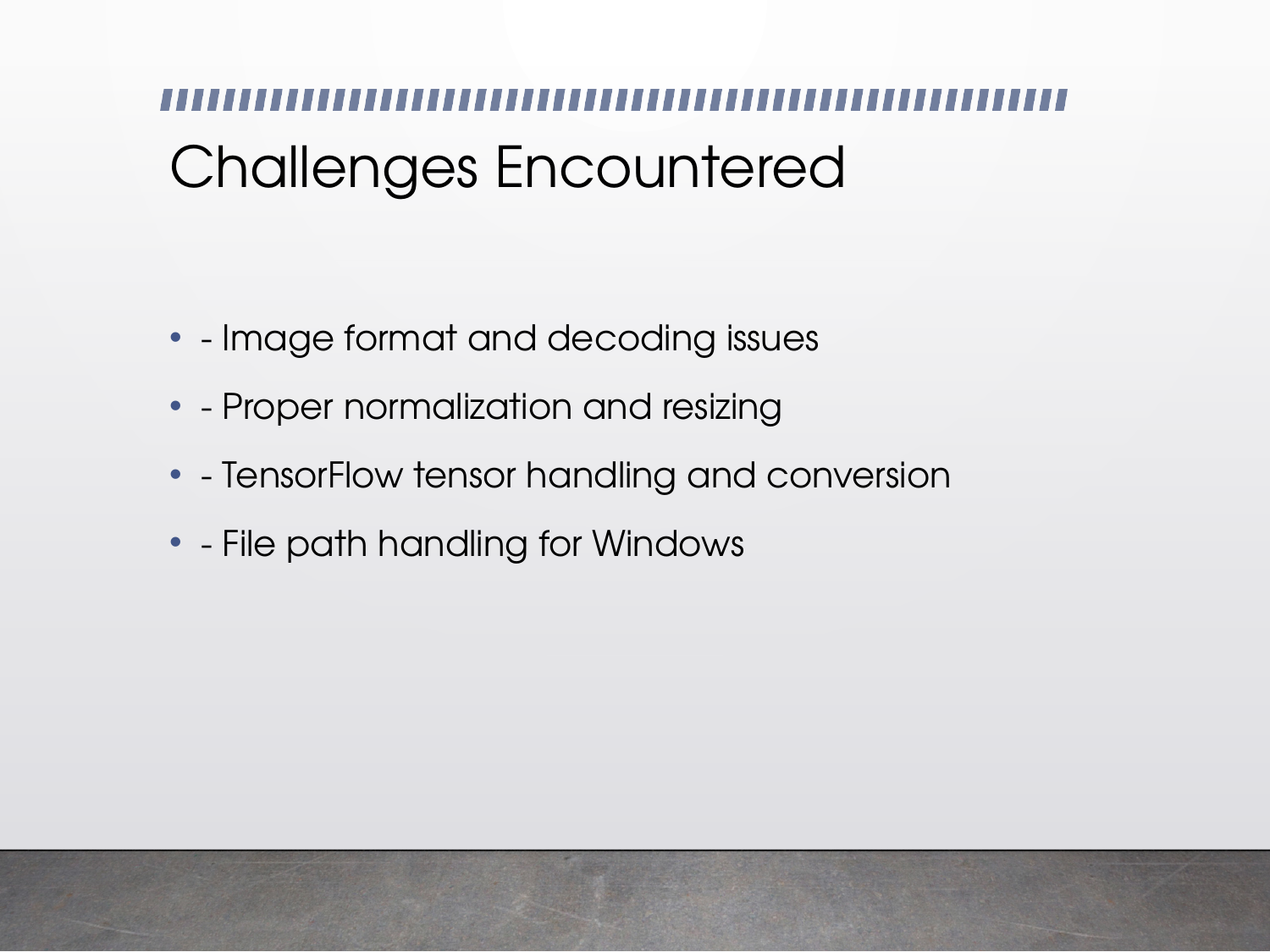

# Challenges Encountered
- Image format and decoding issues
- Proper normalization and resizing
- TensorFlow tensor handling and conversion
- File path handling for Windows